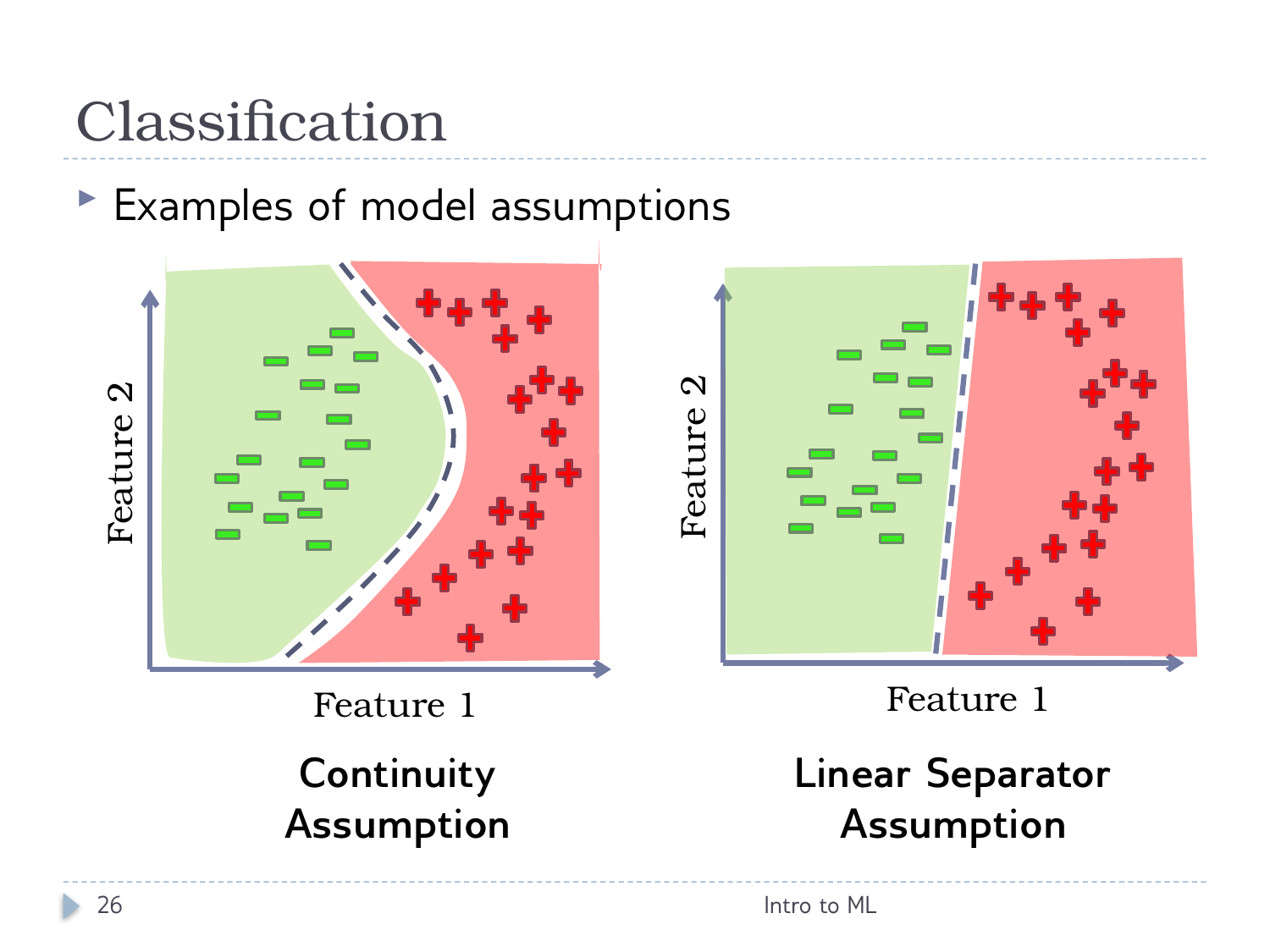

# Classification
Examples of model assumptions

Feature 2

Feature 1

Feature 2

Feature 1
Linear Separator Assumption
Continuity Assumption
26
Intro to ML